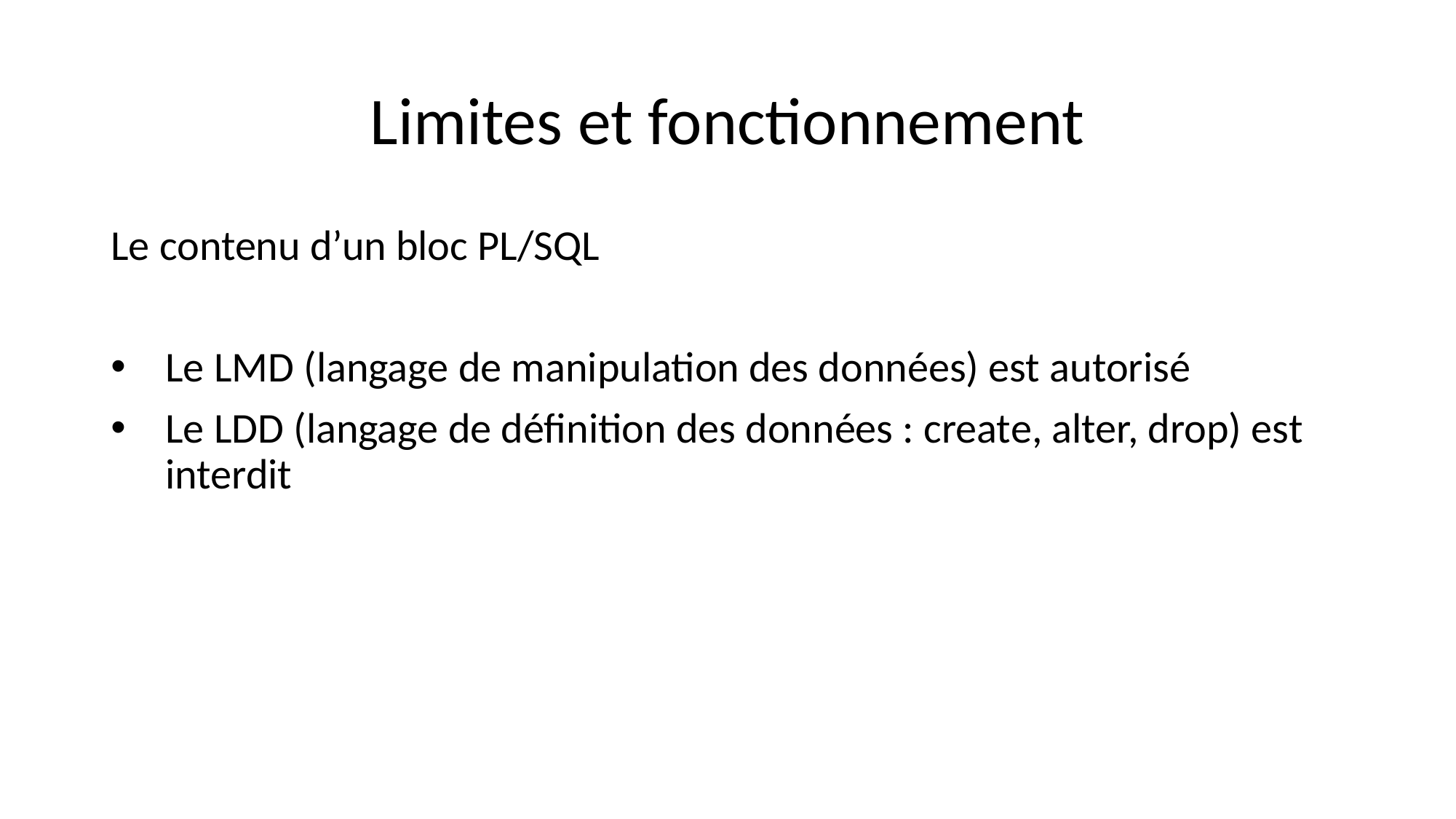

# Limites et fonctionnement
Le contenu d’un bloc PL/SQL

Le LMD (langage de manipulation des données) est autorisé
Le LDD (langage de définition des données : create, alter, drop) est interdit